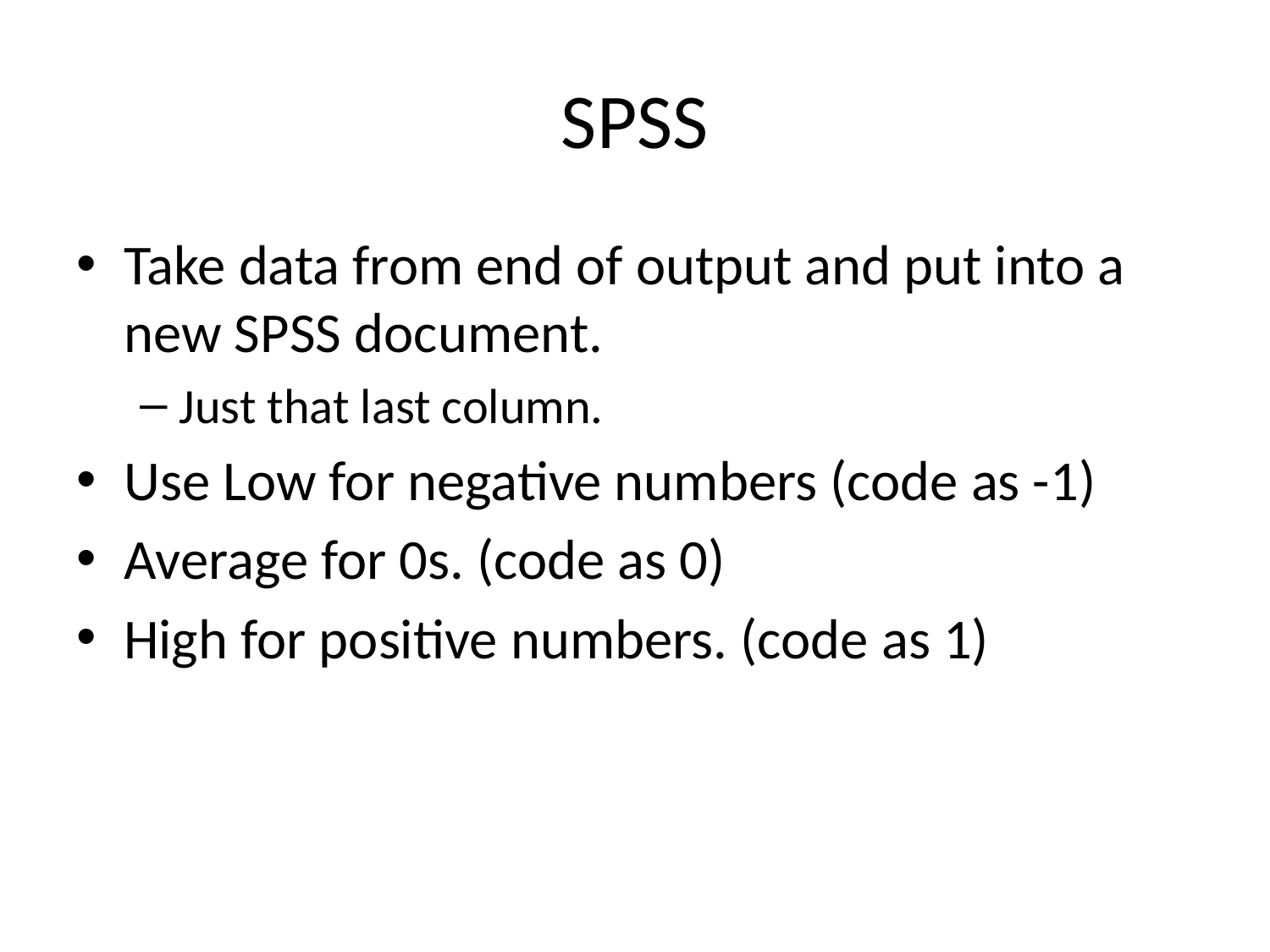

# SPSS
Take data from end of output and put into a new SPSS document.
Just that last column.
Use Low for negative numbers (code as -1)
Average for 0s. (code as 0)
High for positive numbers. (code as 1)